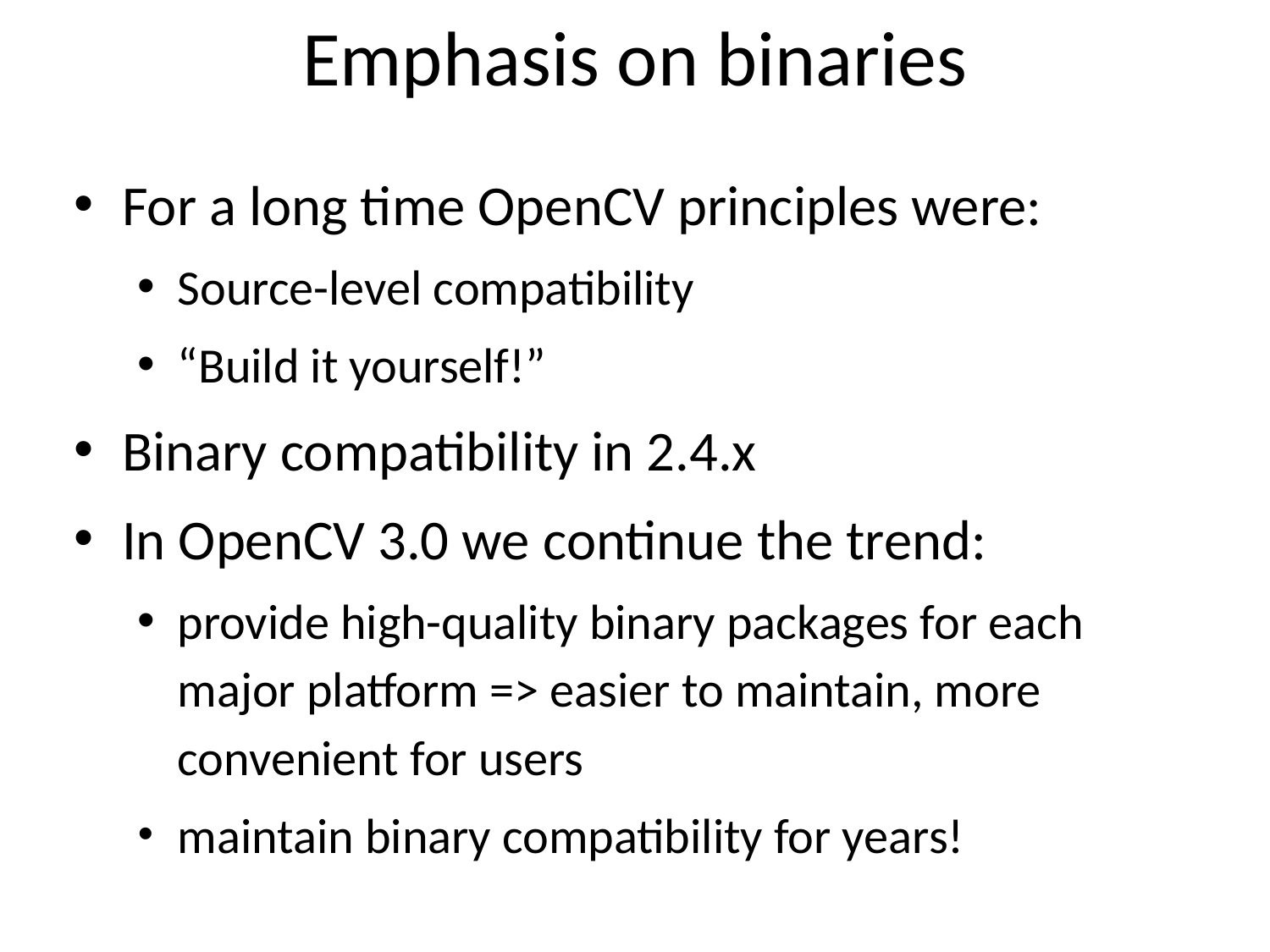

# Emphasis on binaries
For a long time OpenCV principles were:
Source-level compatibility
“Build it yourself!”
Binary compatibility in 2.4.x
In OpenCV 3.0 we continue the trend:
provide high-quality binary packages for each major platform => easier to maintain, more convenient for users
maintain binary compatibility for years!